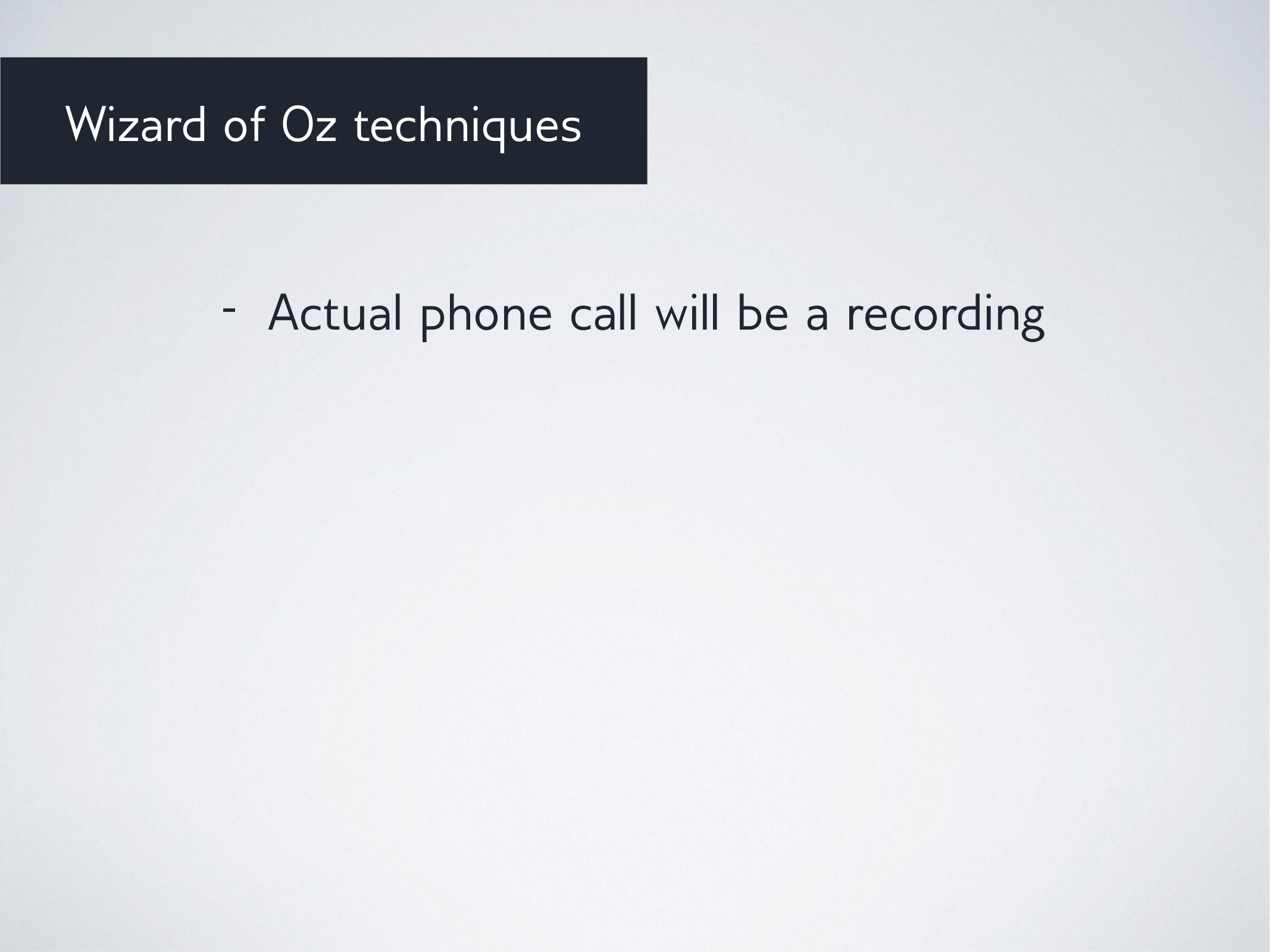

Wizard of Oz techniques
Actual phone call will be a recording